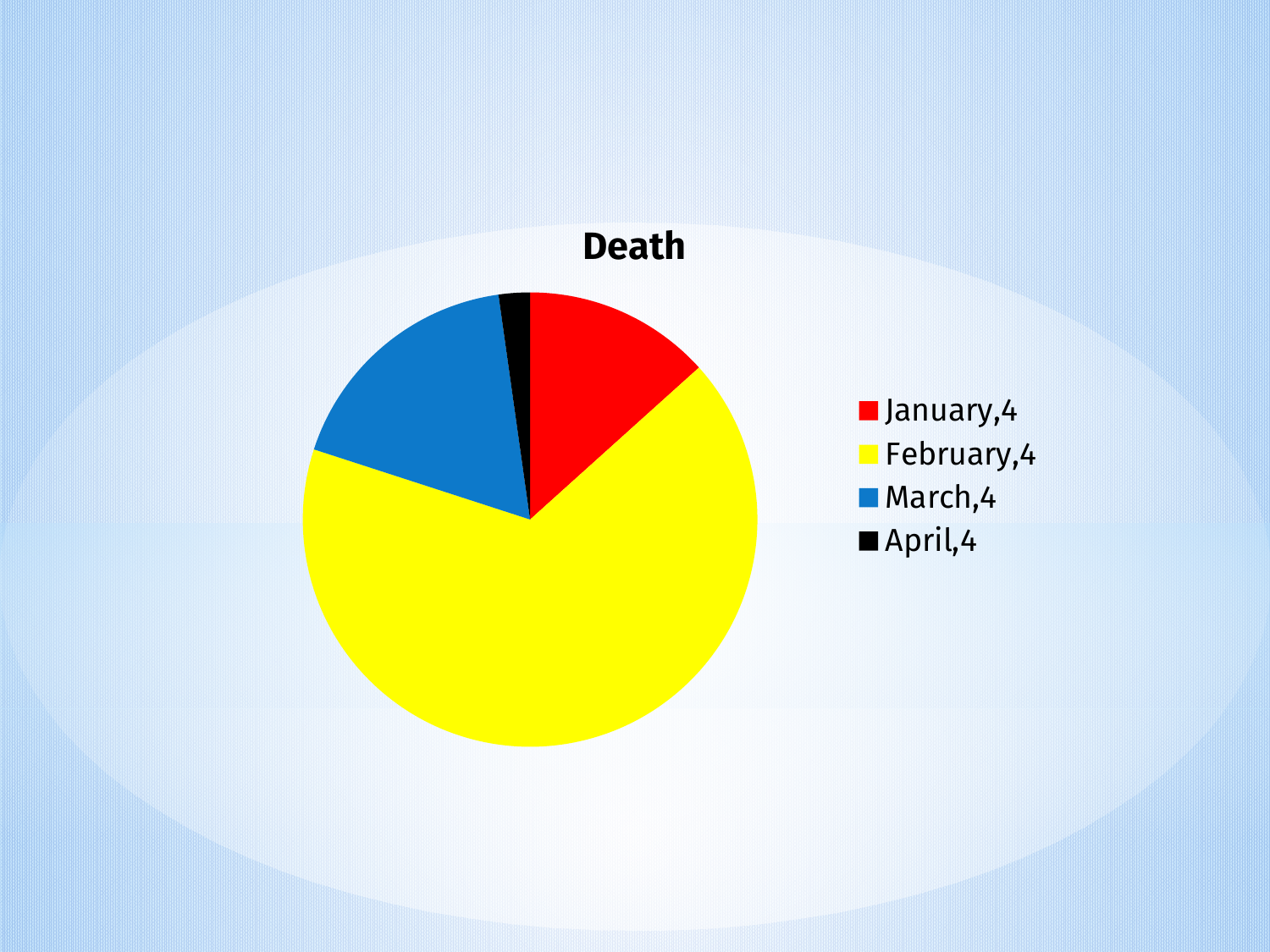

### Chart:

| Category | Death |
|---|---|
| January,4 | 6.0 |
| February,4 | 30.0 |
| March,4 | 8.0 |
| April,4 | 1.0 |